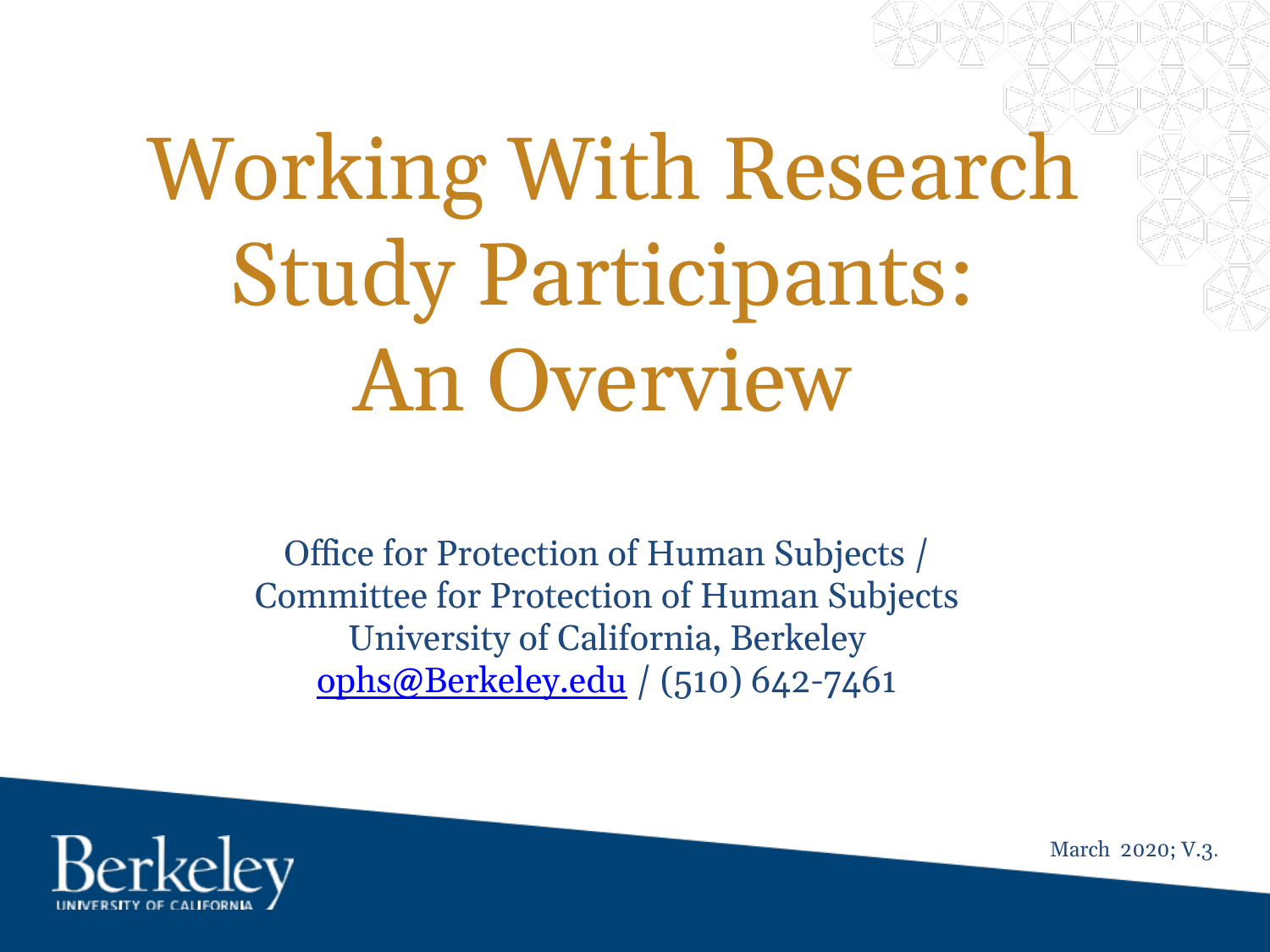

# Working With Research Study Participants: An Overview

Office for Protection of Human Subjects /
Committee for Protection of Human Subjects
University of California, Berkeley
ophs@Berkeley.edu / (510) 642-7461
March  2020; V.3.